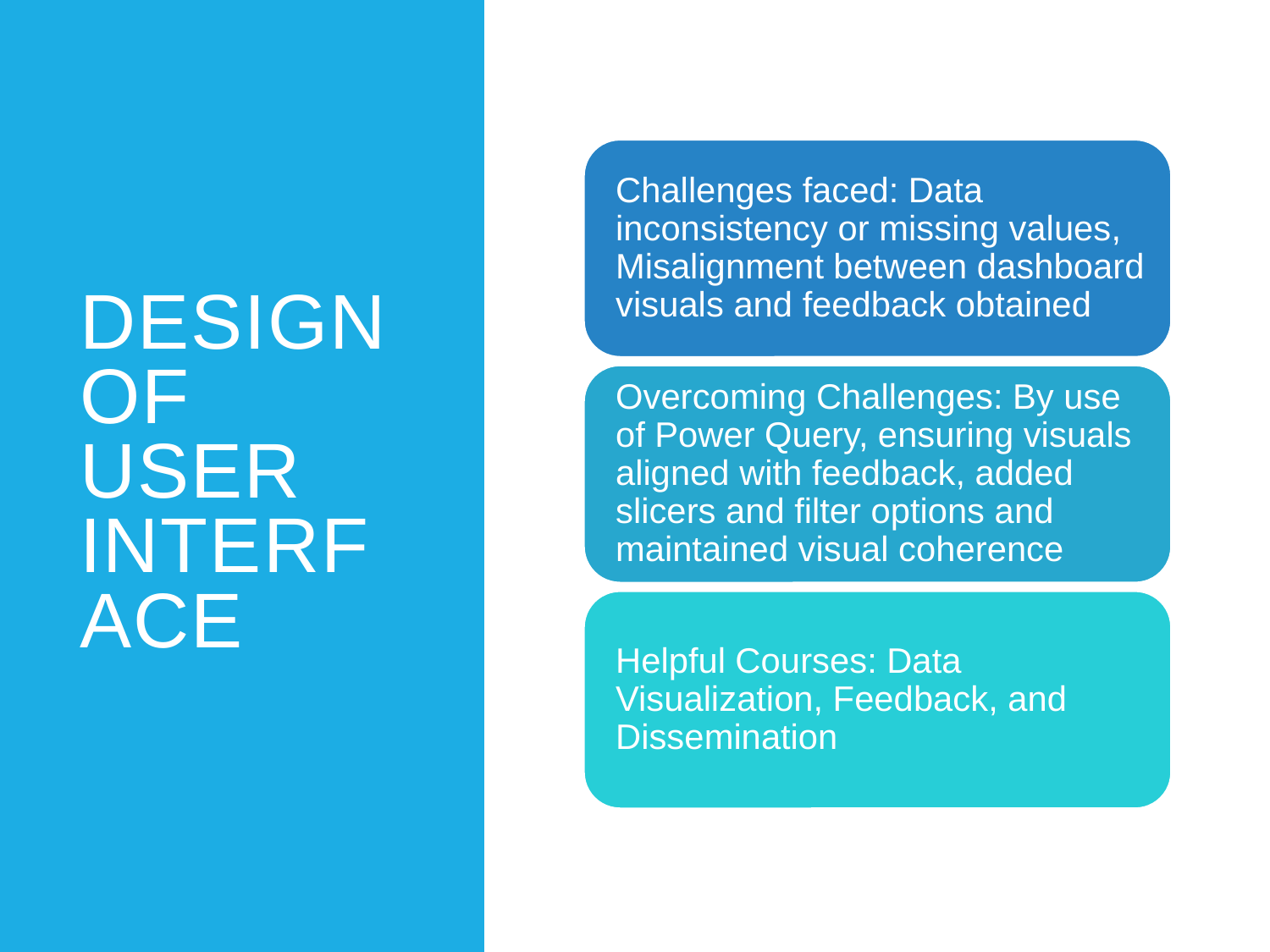

# Design of User Interface
Challenges faced: Data inconsistency or missing values, Misalignment between dashboard visuals and feedback obtained
Overcoming Challenges: By use of Power Query, ensuring visuals aligned with feedback, added slicers and filter options and maintained visual coherence
Helpful Courses: Data Visualization, Feedback, and Dissemination